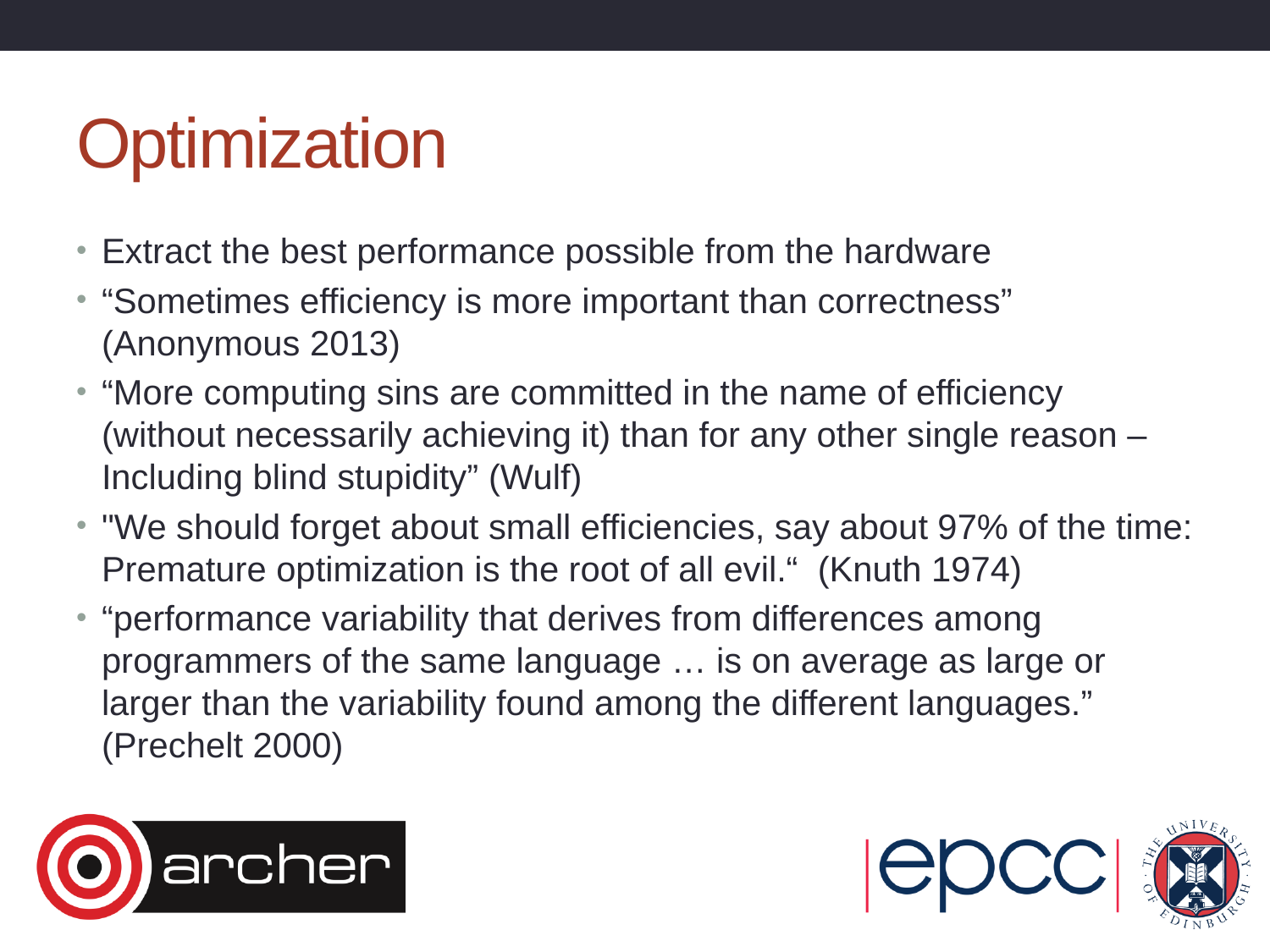

# Optimization
Extract the best performance possible from the hardware
“Sometimes efficiency is more important than correctness” (Anonymous 2013)
“More computing sins are committed in the name of efficiency (without necessarily achieving it) than for any other single reason – Including blind stupidity” (Wulf)
"We should forget about small efficiencies, say about 97% of the time: Premature optimization is the root of all evil.“  (Knuth 1974)
“performance variability that derives from differences among programmers of the same language … is on average as large or larger than the variability found among the different languages.” (Prechelt 2000)